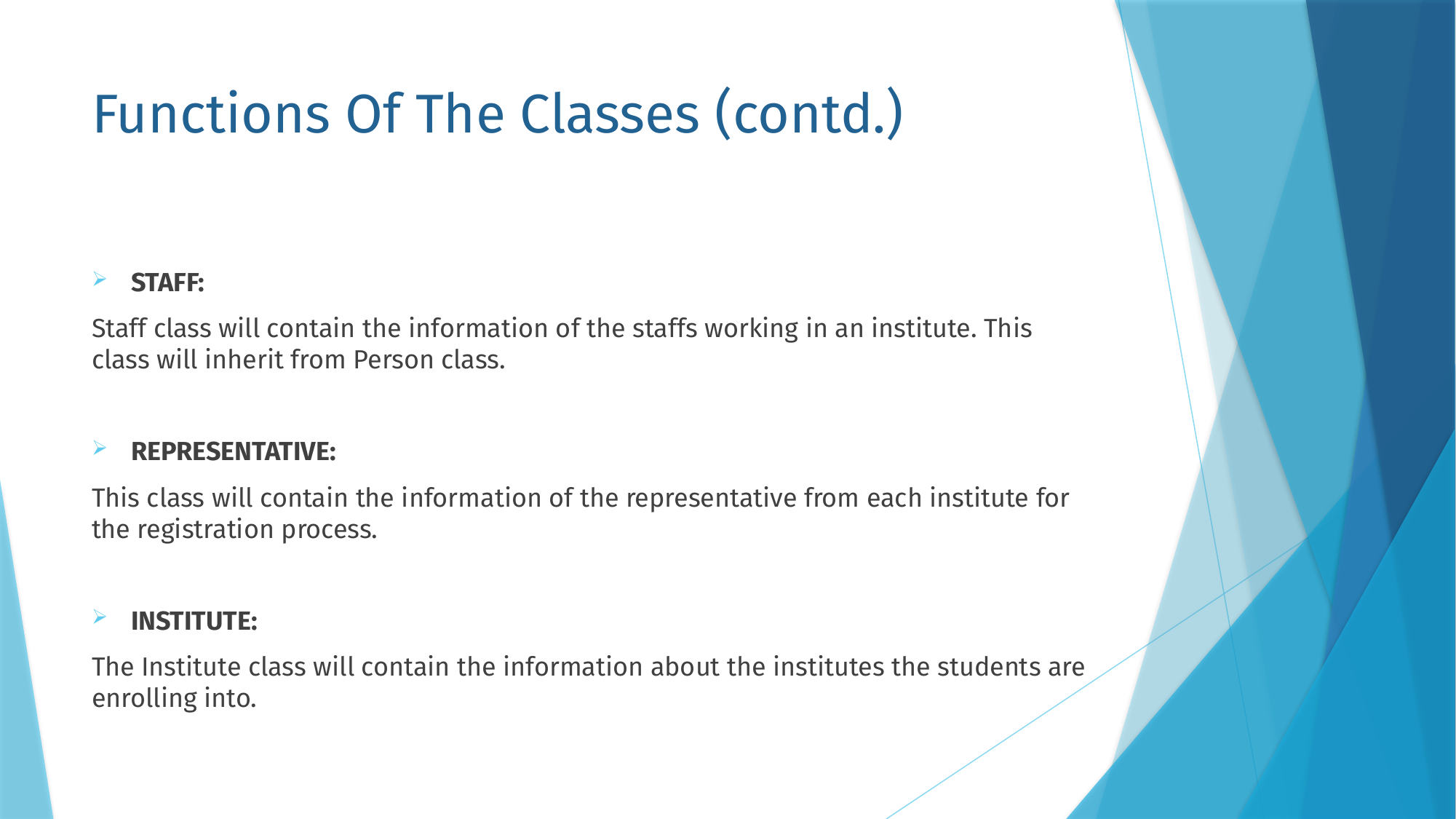

# Functions Of The Classes (contd.)

STAFF:
Staff class will contain the information of the staffs working in an institute. This class will inherit from Person class.

REPRESENTATIVE:
This class will contain the information of the representative from each institute for the registration process.

INSTITUTE:
The Institute class will contain the information about the institutes the students are enrolling into.